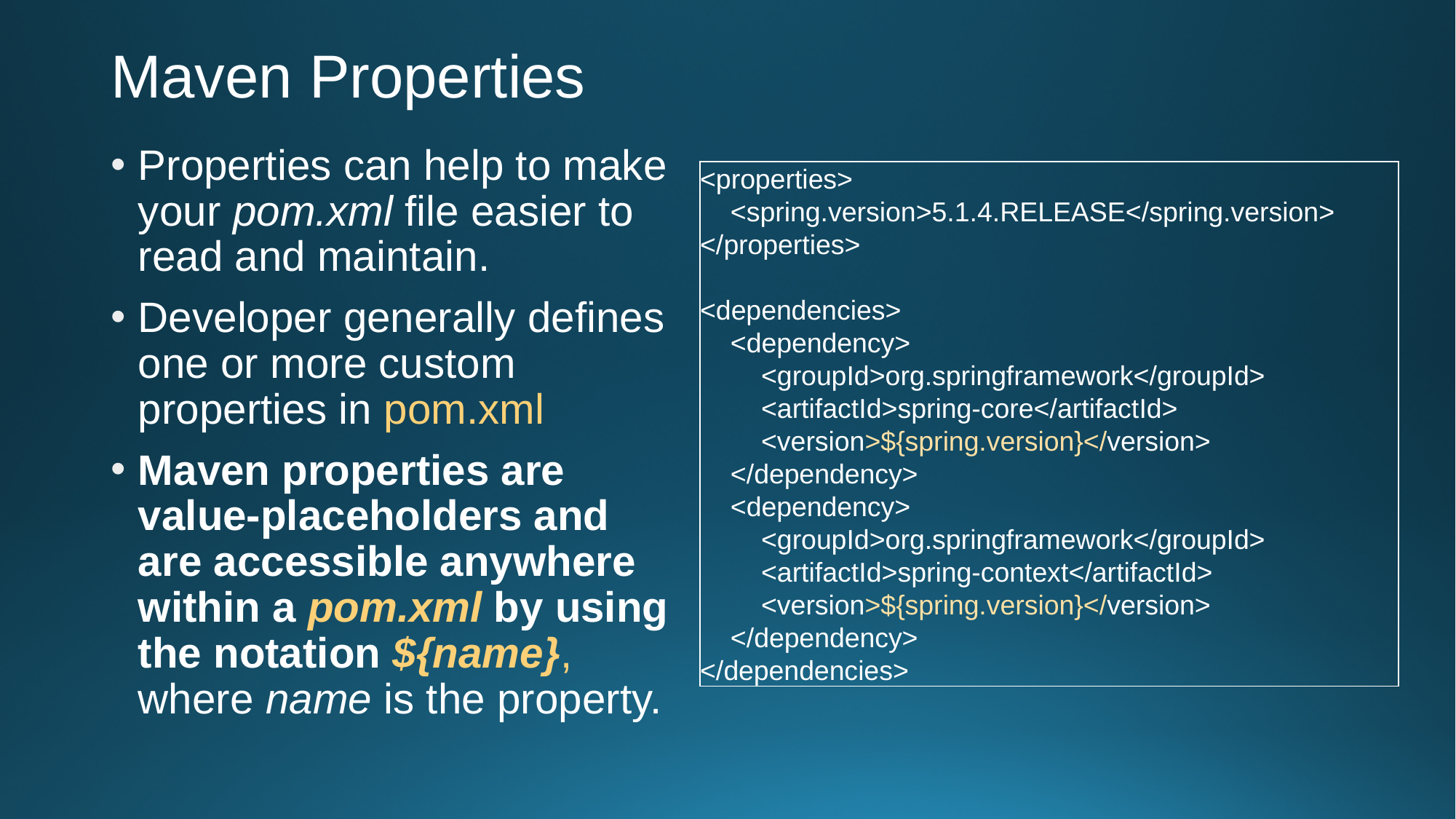

# Maven Properties
Properties can help to make your pom.xml file easier to read and maintain.
Developer generally defines one or more custom properties in pom.xml
Maven properties are value-placeholders and are accessible anywhere within a pom.xml by using the notation ${name}, where name is the property.
<properties>
    <spring.version>5.1.4.RELEASE</spring.version>
</properties>

<dependencies>
    <dependency>
        <groupId>org.springframework</groupId>
        <artifactId>spring-core</artifactId>
        <version>${spring.version}</version>
    </dependency>
    <dependency>
        <groupId>org.springframework</groupId>
        <artifactId>spring-context</artifactId>
        <version>${spring.version}</version>
    </dependency>
</dependencies>